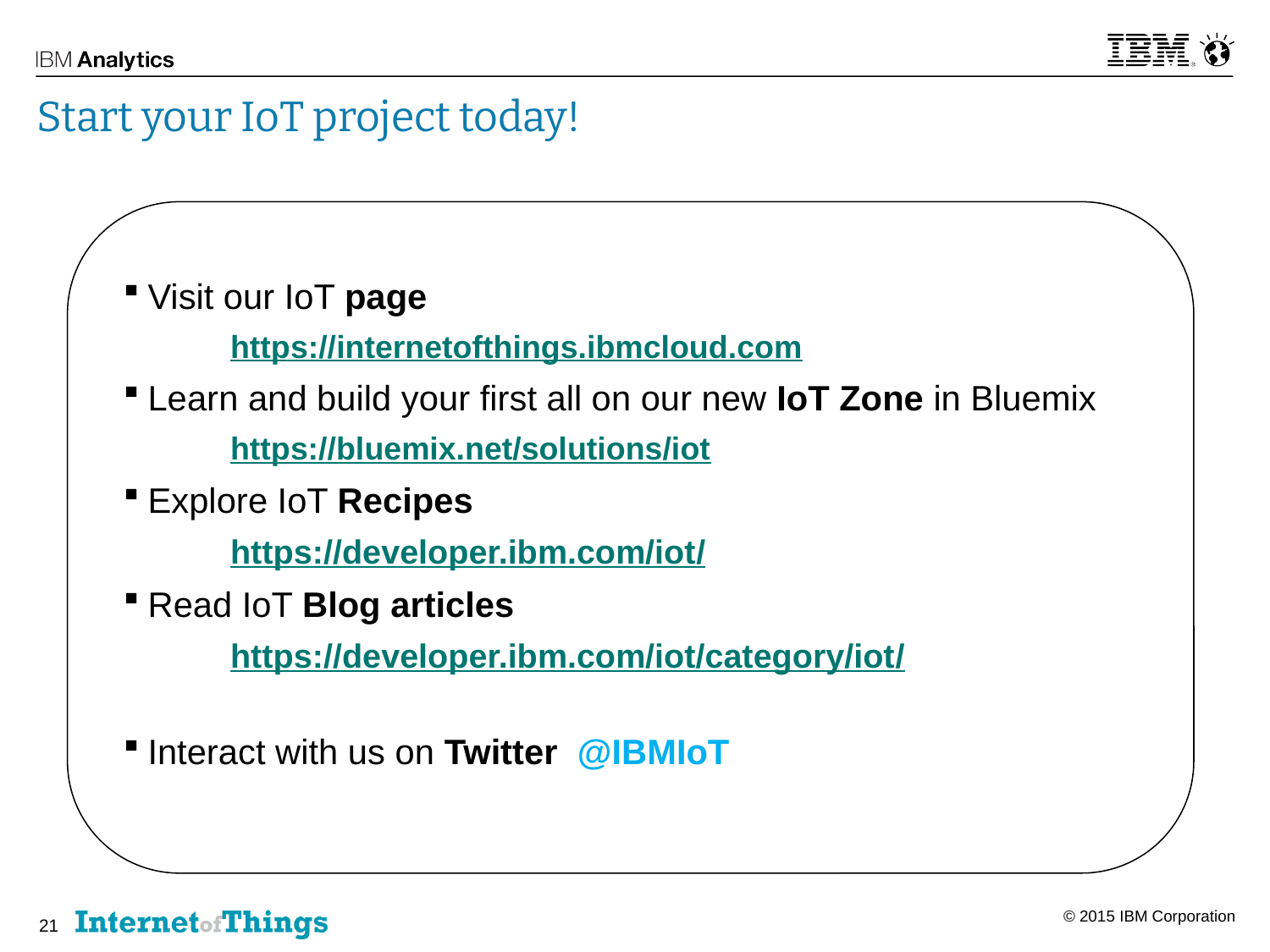

# Start your IoT project today!

Visit our IoT page
https://internetofthings.ibmcloud.com
Learn and build your first all on our new IoT Zone in Bluemix
https://bluemix.net/solutions/iot
Explore IoT Recipes
https://developer.ibm.com/iot/
Read IoT Blog articles
https://developer.ibm.com/iot/category/iot/

Interact with us on Twitter  @IBMIoT